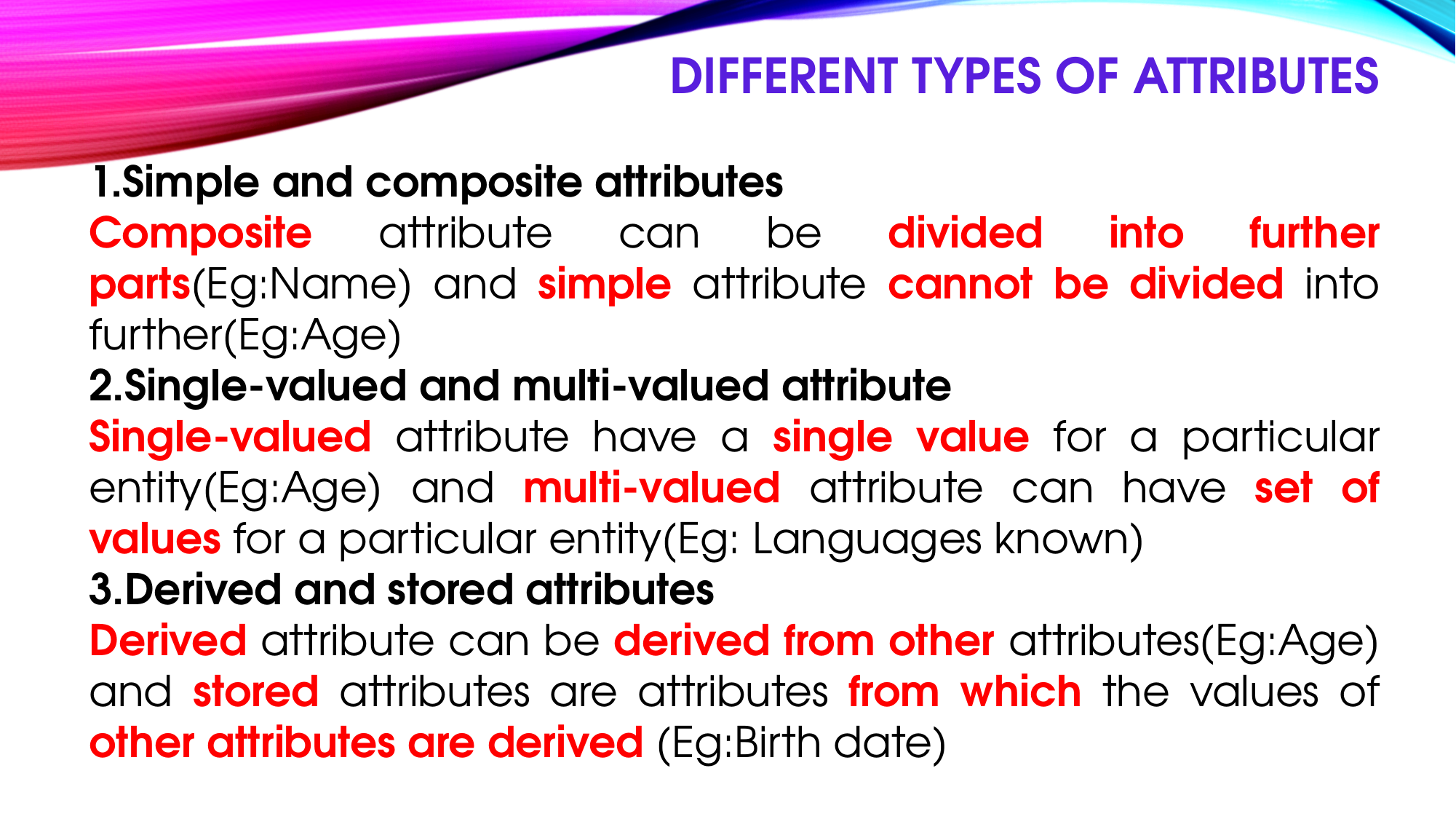

DIFFERENT TYPES OF ATTRIBUTES

1.Simple and composite attributes
Composite attribute can be divided into further parts(Eg:Name) and simple attribute cannot be divided into further(Eg:Age)
2.Single-valued and multi-valued attribute
Single-valued attribute have a single value for a particular entity(Eg:Age) and multi-valued attribute can have set of values for a particular entity(Eg: Languages known)
3.Derived and stored attributes
Derived attribute can be derived from other attributes(Eg:Age) and stored attributes are attributes from which the values of other attributes are derived (Eg:Birth date)